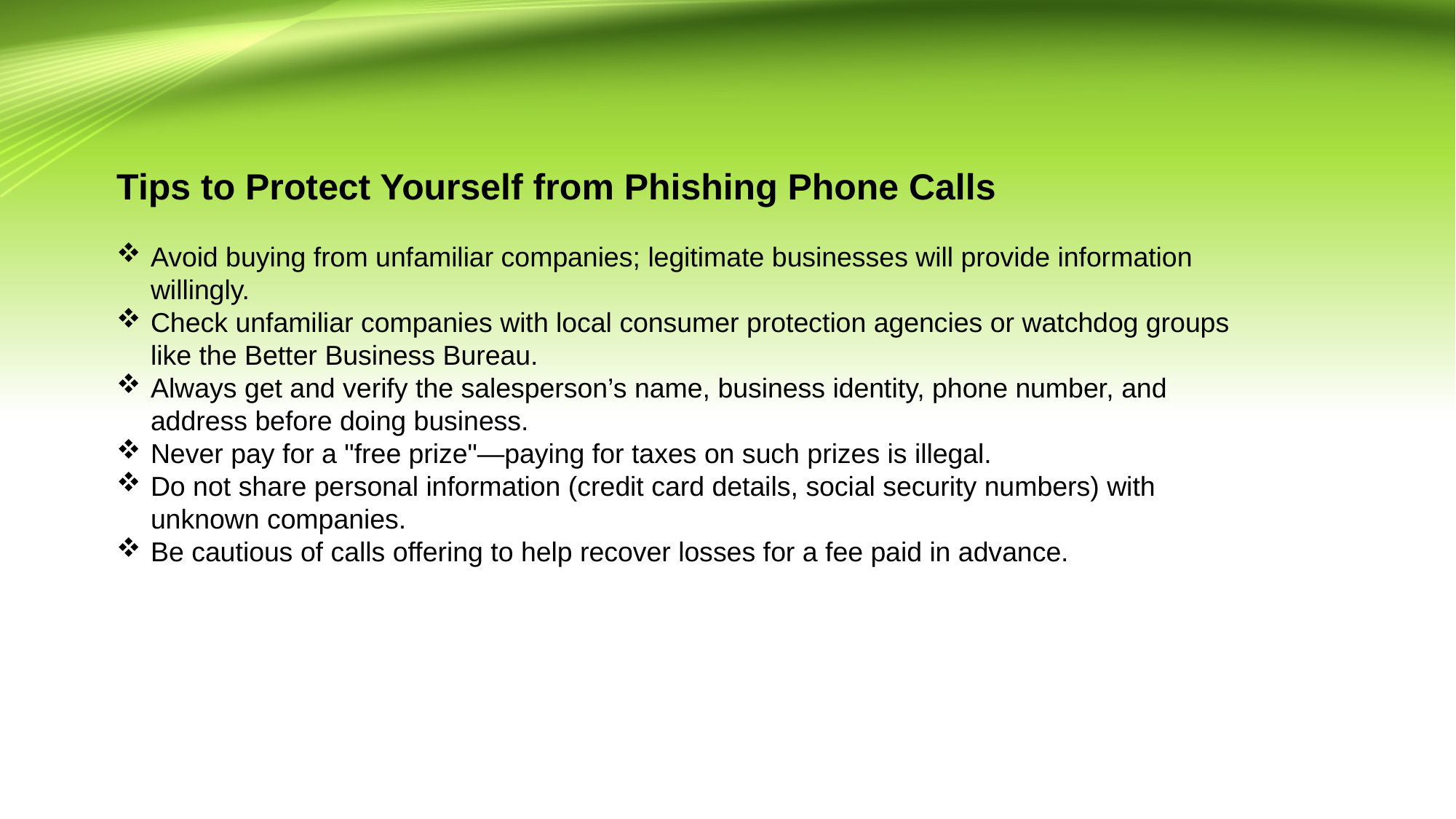

Tips to Protect Yourself from Phishing Phone Calls

Avoid buying from unfamiliar companies; legitimate businesses will provide information willingly.
Check unfamiliar companies with local consumer protection agencies or watchdog groups like the Better Business Bureau.
Always get and verify the salesperson’s name, business identity, phone number, and address before doing business.
Never pay for a "free prize"—paying for taxes on such prizes is illegal.
Do not share personal information (credit card details, social security numbers) with unknown companies.
Be cautious of calls offering to help recover losses for a fee paid in advance.